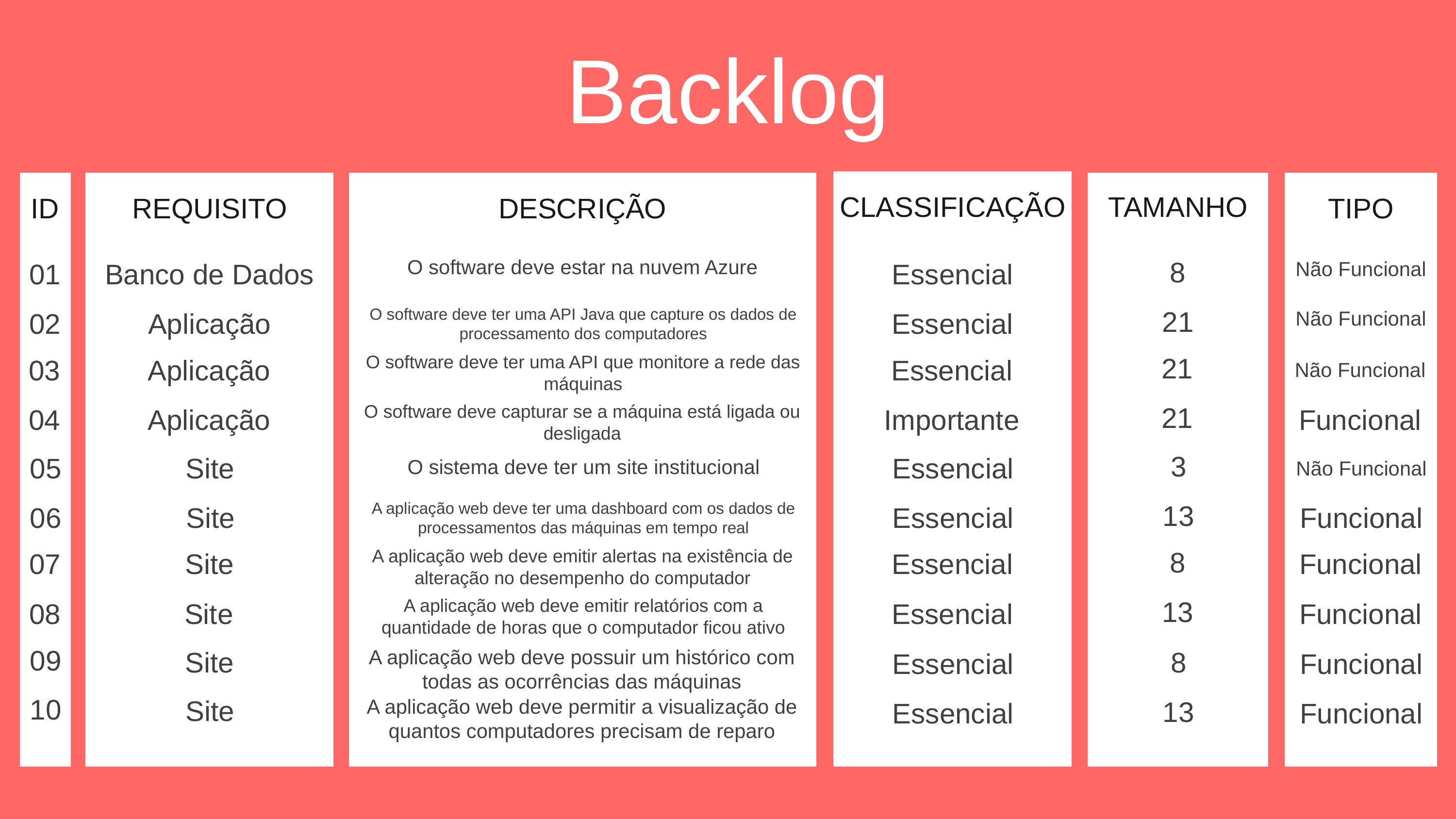

Backlog

CLASSIFICAÇÃO
TAMANHO
ID
REQUISITO
DESCRIÇÃO
TIPO
O software deve estar na nuvem Azure
8
01
Banco de Dados
Essencial
Não Funcional
O software deve ter uma API Java que capture os dados de processamento dos computadores
21
02
Aplicação
Essencial
Não Funcional
21
O software deve ter uma API que monitore a rede das máquinas
03
Aplicação
Essencial
Não Funcional
O software deve capturar se a máquina está ligada ou desligada
21
04
Aplicação
Importante
Funcional
3
05
Site
Essencial
O sistema deve ter um site institucional
Não Funcional
A aplicação web deve ter uma dashboard com os dados de processamentos das máquinas em tempo real
13
06
Site
Essencial
Funcional
A aplicação web deve emitir alertas na existência de alteração no desempenho do computador
8
07
Site
Essencial
Funcional
A aplicação web deve emitir relatórios com a quantidade de horas que o computador ficou ativo
13
08
Site
Essencial
Funcional
09
A aplicação web deve possuir um histórico com todas as ocorrências das máquinas
8
Site
Essencial
Funcional
10
Site
A aplicação web deve permitir a visualização de quantos computadores precisam de reparo
13
Essencial
Funcional